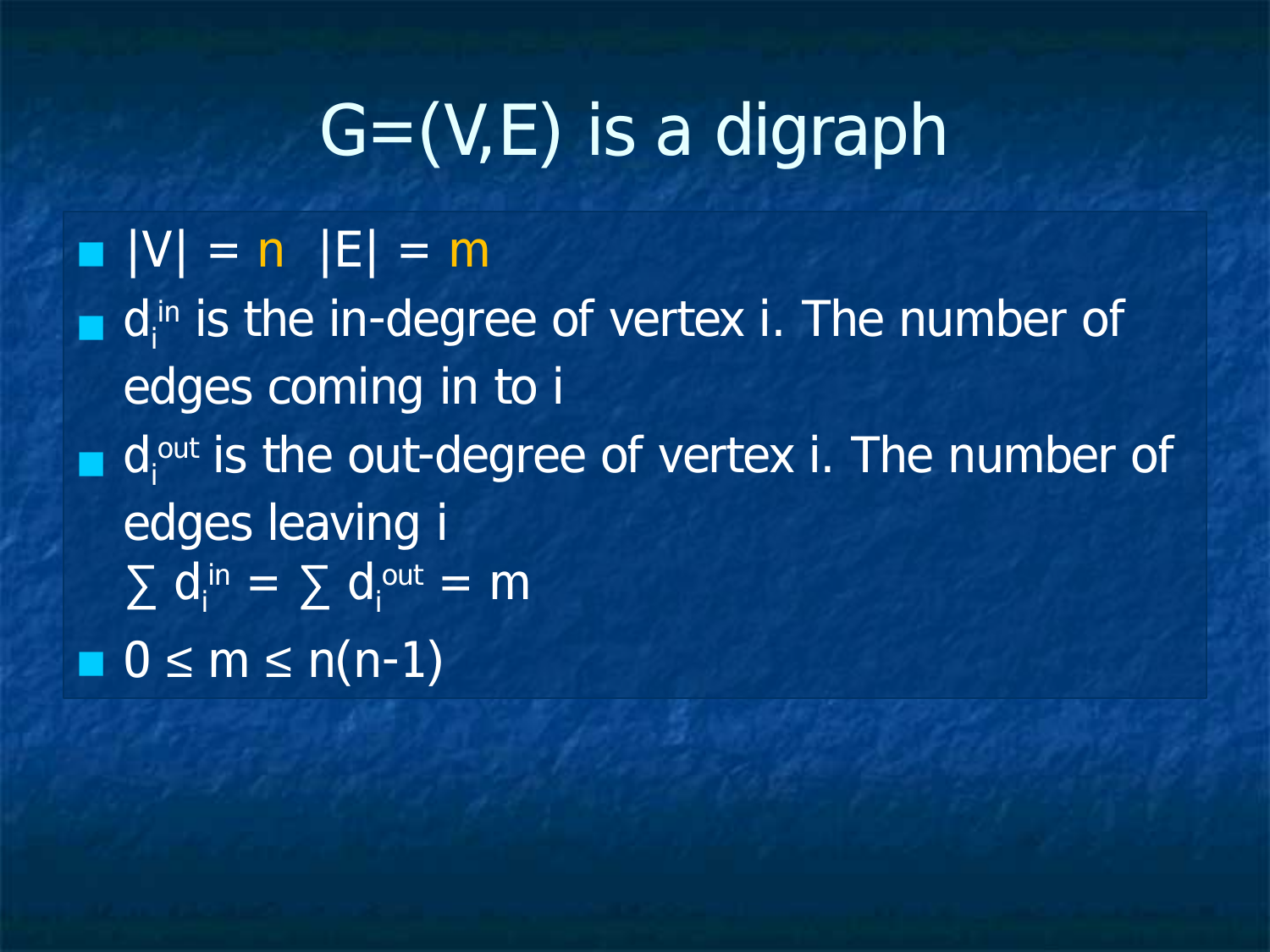

# G=(V,E) is a digraph
|V| = n  |E| = m
diin is the in-degree of vertex i. The number of edges coming in to i
diout is the out-degree of vertex i. The number of edges leaving i
∑ diin = ∑ diout = m
0 ≤ m ≤ n(n-1)